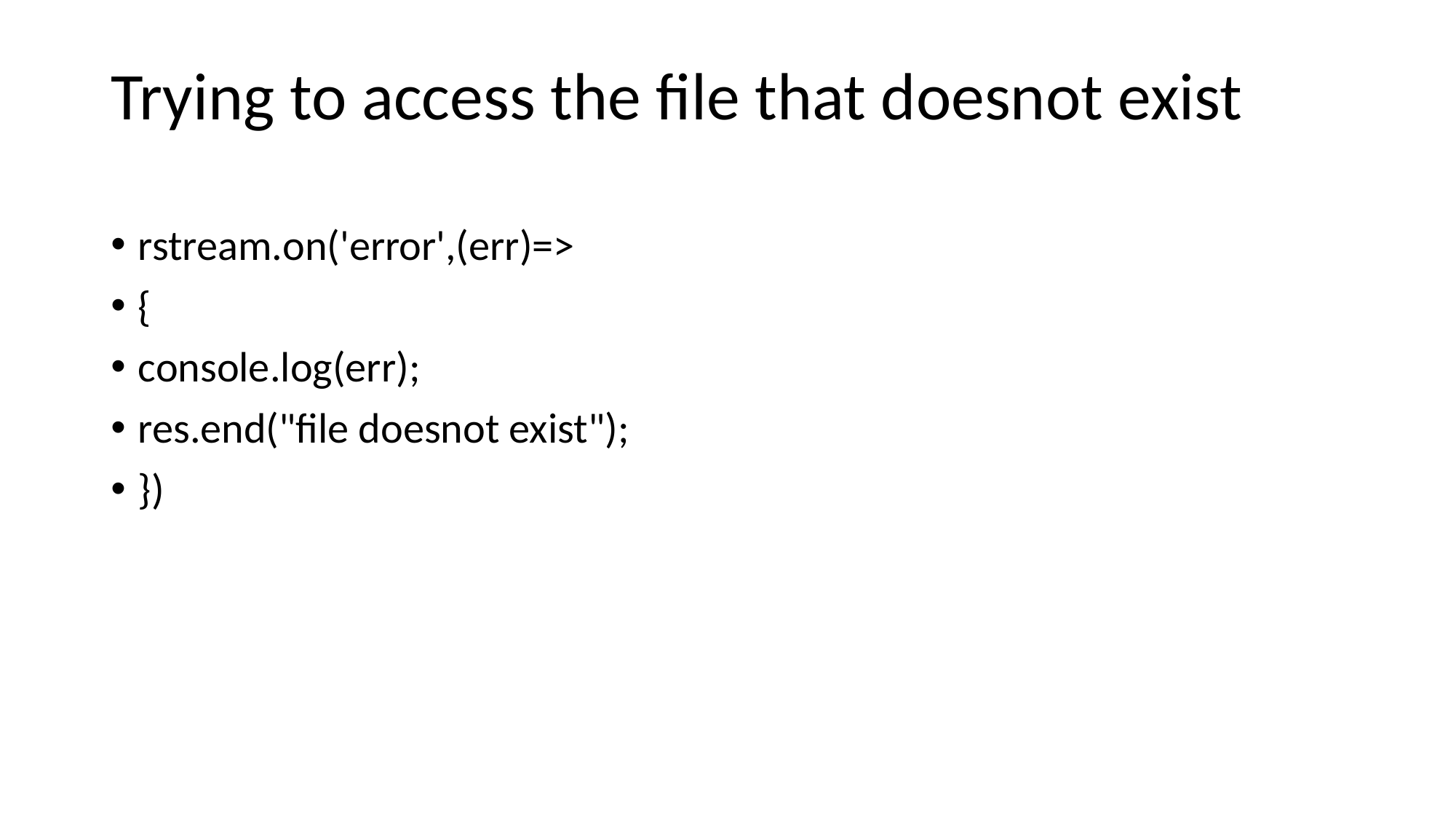

# Trying to access the file that doesnot exist
rstream.on('error',(err)=>
{
console.log(err);
res.end("file doesnot exist");
})